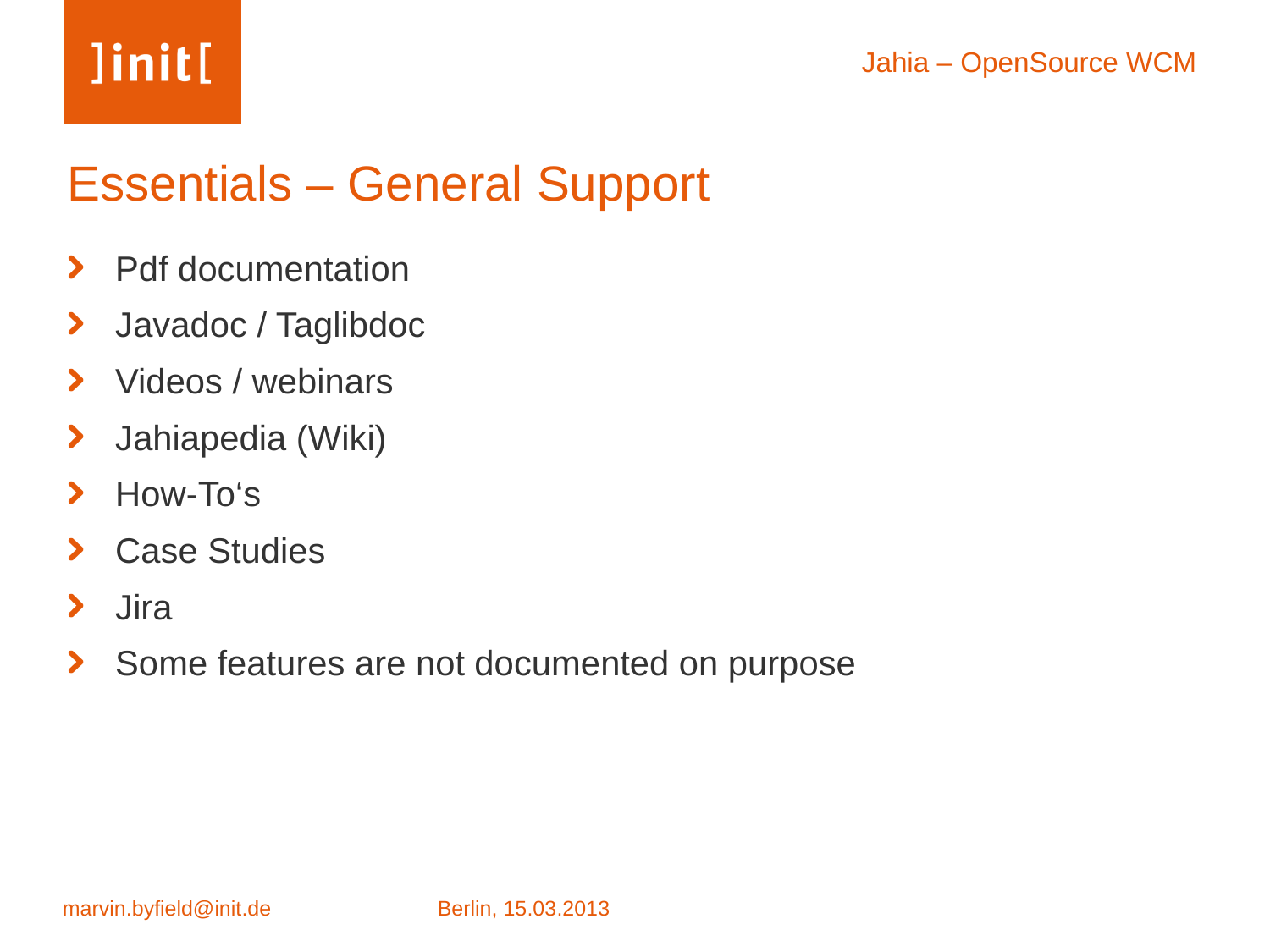

# Essentials – General Support
Pdf documentation
Javadoc / Taglibdoc
Videos / webinars
Jahiapedia (Wiki)
How-To‘s
Case Studies
Jira
Some features are not documented on purpose

Berlin, 15.03.2013
marvin.byfield@init.de